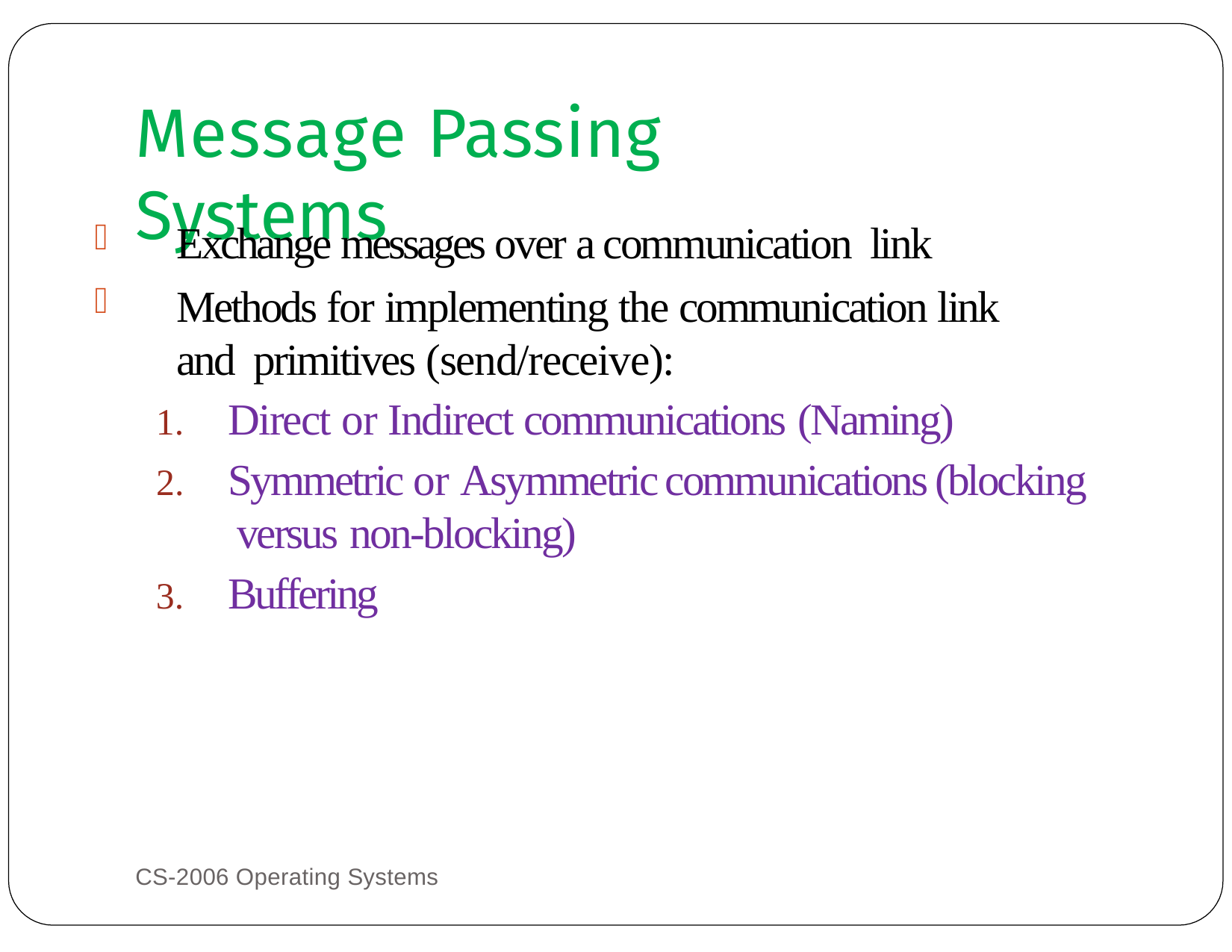

# Message Passing Systems
Exchange messages over a communication link
Methods for implementing the communication link and  primitives (send/receive):
Direct or Indirect communications (Naming)
Symmetric or Asymmetric communications (blocking  versus non-blocking)
Buffering
CS-2006 Operating Systems
15